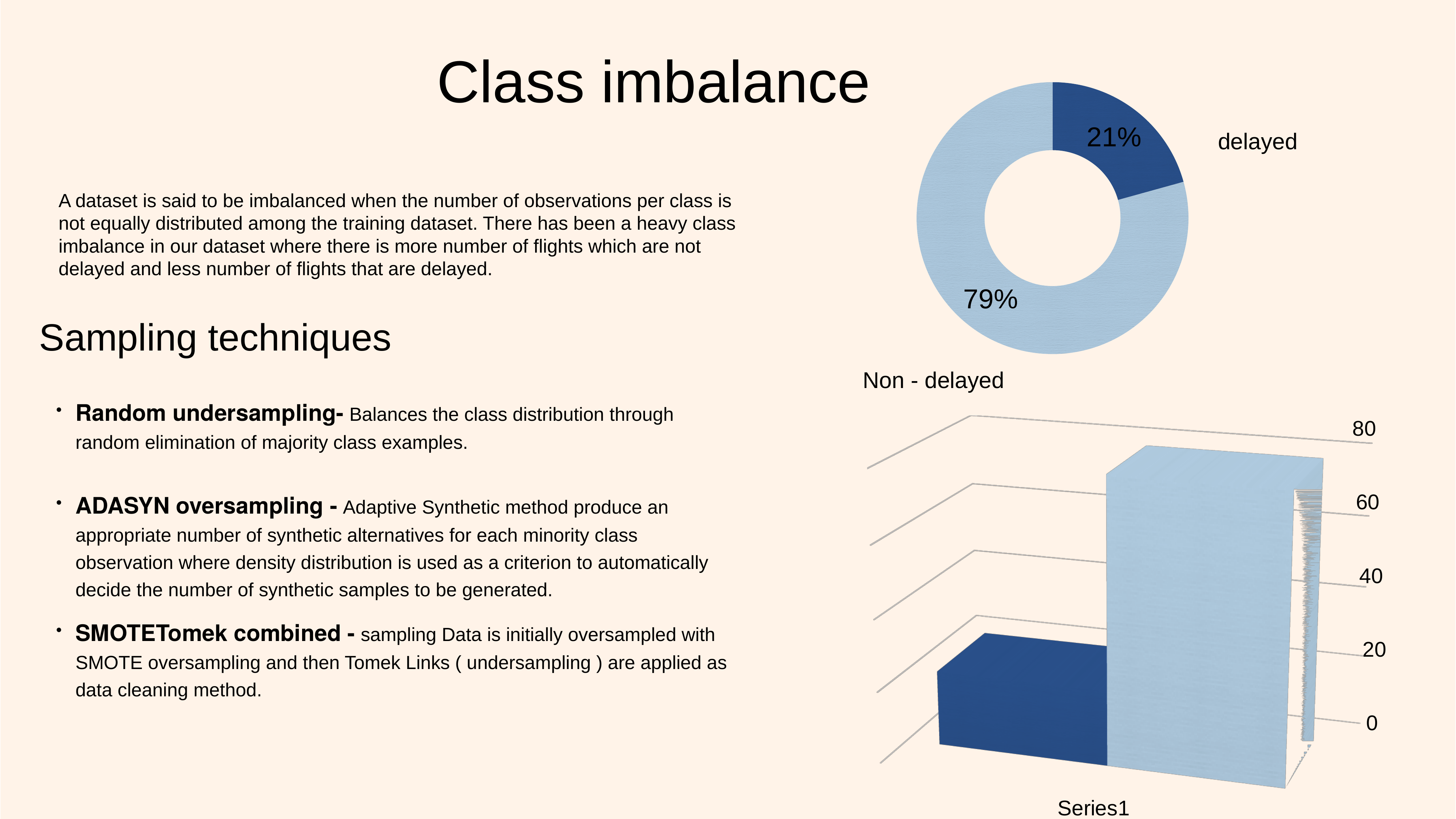

### Chart

| Category | Region 1 |
|---|---|
| Delayed | 20.7 |
| Non-delayed | 79.3 |
Class imbalance
delayed
A dataset is said to be imbalanced when the number of observations per class is not equally distributed among the training dataset. There has been a heavy class imbalance in our dataset where there is more number of flights which are not delayed and less number of flights that are delayed.

Sampling techniques
Non - delayed
Random undersampling- Balances the class distribution through random elimination of majority class examples.

ADASYN oversampling - Adaptive Synthetic method produce an appropriate number of synthetic alternatives for each minority class observation where density distribution is used as a criterion to automatically decide the number of synthetic samples to be generated.

SMOTETomek combined - sampling Data is initially oversampled with SMOTE oversampling and then Tomek Links ( undersampling ) are applied as data cleaning method.

[unsupported chart]